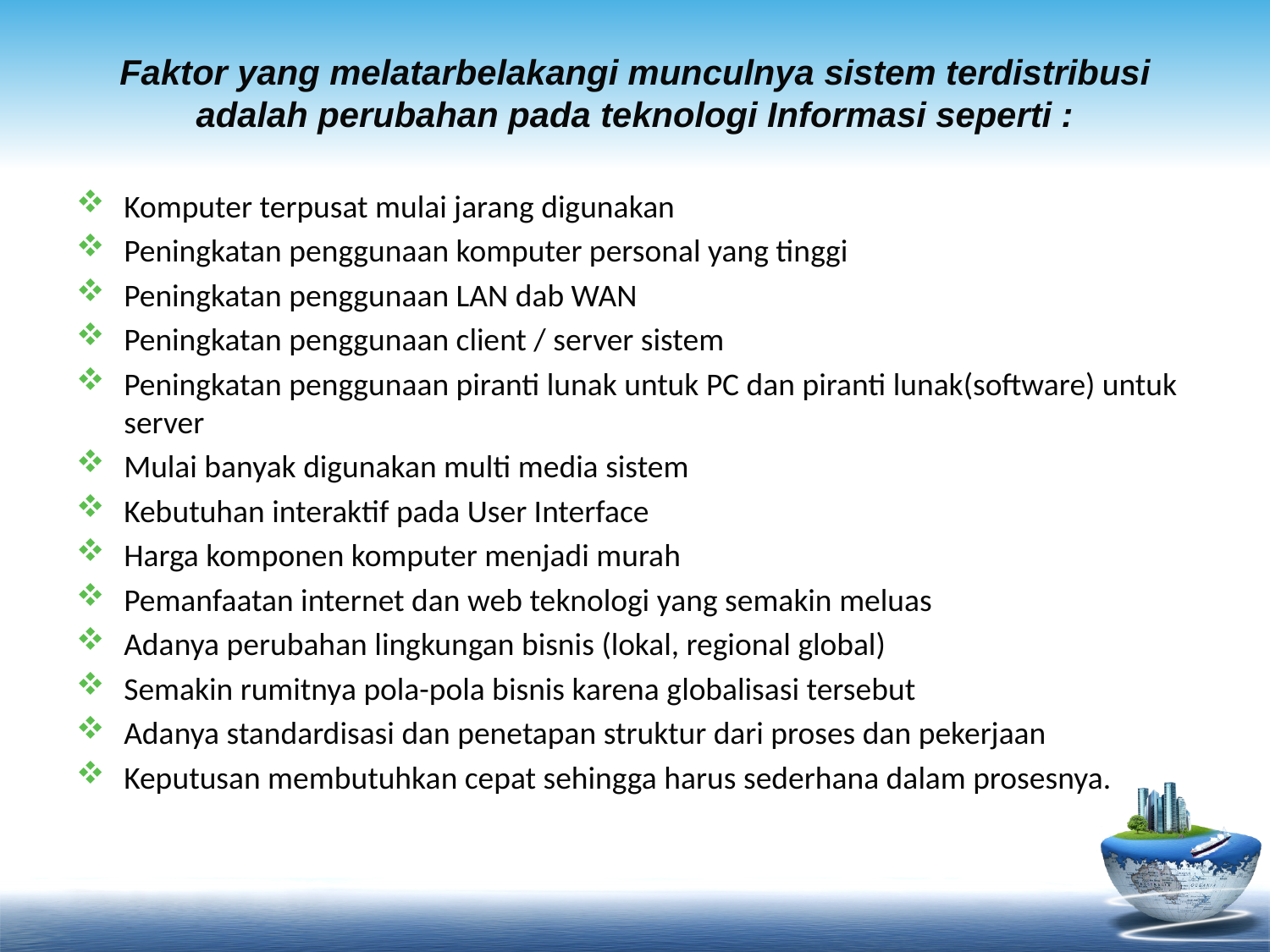

# Faktor yang melatarbelakangi munculnya sistem terdistribusi adalah perubahan pada teknologi Informasi seperti :
Komputer terpusat mulai jarang digunakan
Peningkatan penggunaan komputer personal yang tinggi
Peningkatan penggunaan LAN dab WAN
Peningkatan penggunaan client / server sistem
Peningkatan penggunaan piranti lunak untuk PC dan piranti lunak(software) untuk server
Mulai banyak digunakan multi media sistem
Kebutuhan interaktif pada User Interface
Harga komponen komputer menjadi murah
Pemanfaatan internet dan web teknologi yang semakin meluas
Adanya perubahan lingkungan bisnis (lokal, regional global)
Semakin rumitnya pola-pola bisnis karena globalisasi tersebut
Adanya standardisasi dan penetapan struktur dari proses dan pekerjaan
Keputusan membutuhkan cepat sehingga harus sederhana dalam prosesnya.